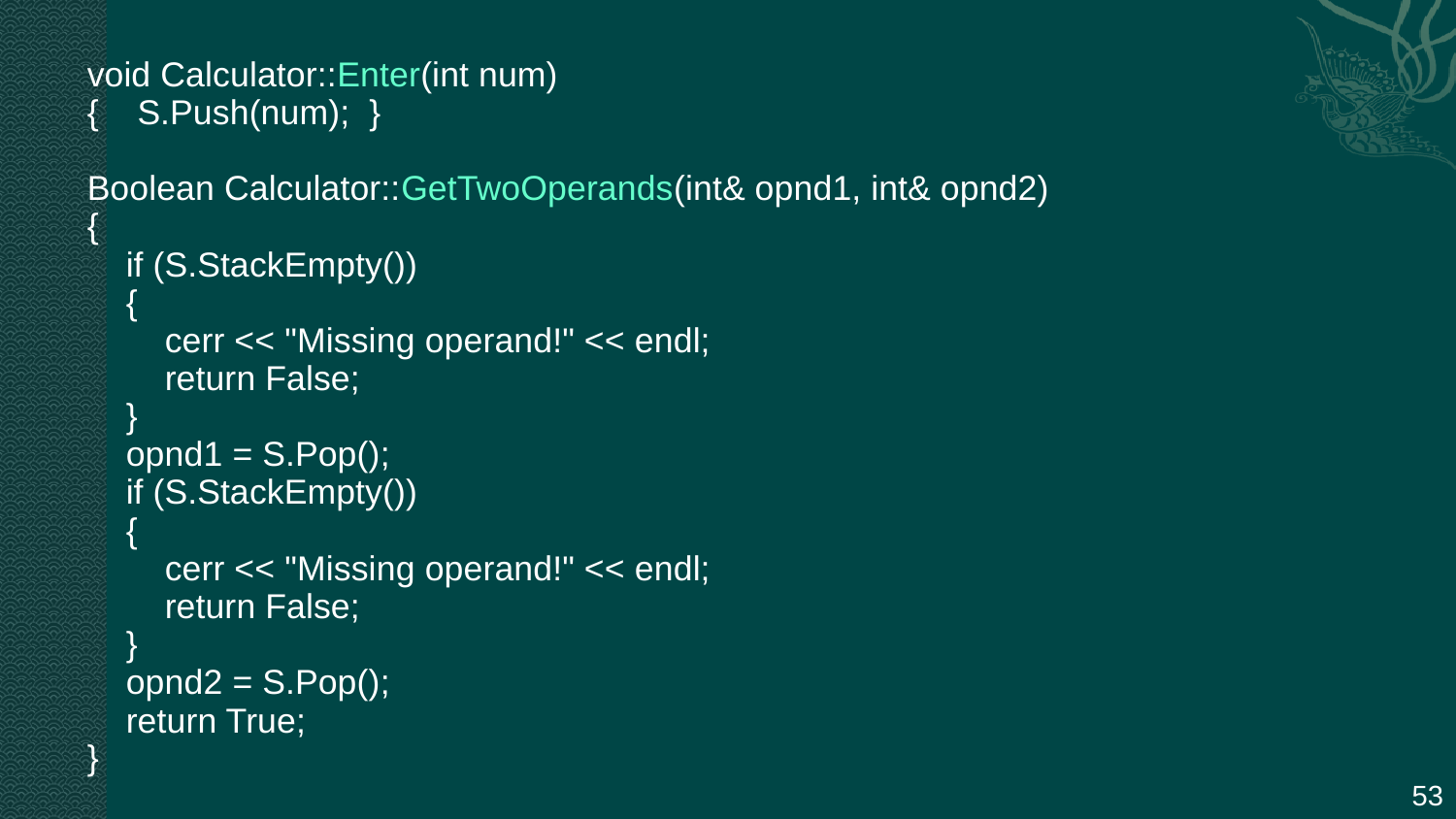

void Calculator::Enter(int num)
{    S.Push(num);  }

Boolean Calculator::GetTwoOperands(int& opnd1, int& opnd2)
{
    if (S.StackEmpty())
    {
        cerr << "Missing operand!" << endl;
        return False;
    }
    opnd1 = S.Pop();
    if (S.StackEmpty())
    {
        cerr << "Missing operand!" << endl;
        return False;
    }
    opnd2 = S.Pop();
    return True;
}
53